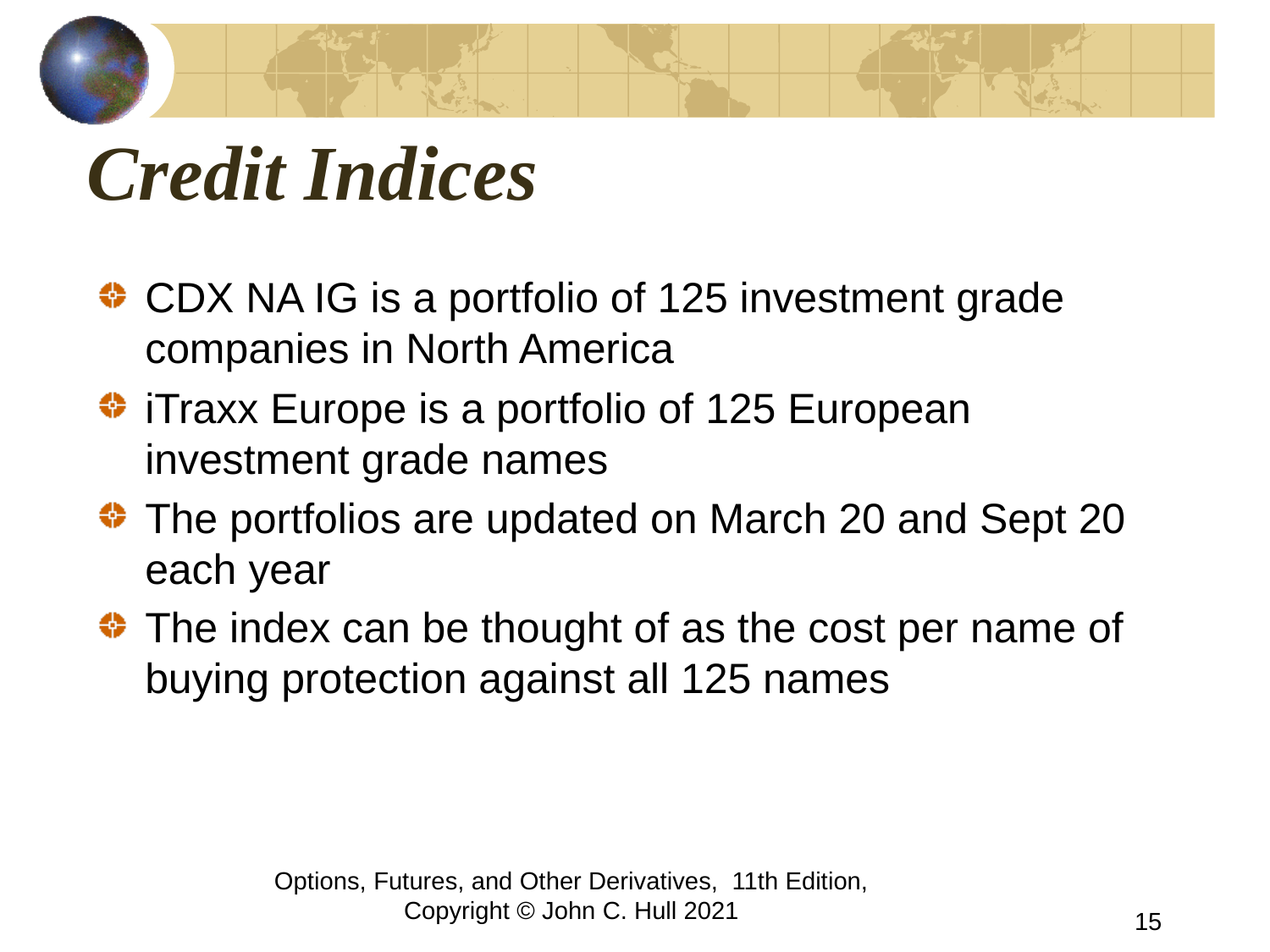

# Credit Indices
CDX NA IG is a portfolio of 125 investment grade companies in North America
iTraxx Europe is a portfolio of 125 European investment grade names
The portfolios are updated on March 20 and Sept 20 each year
The index can be thought of as the cost per name of buying protection against all 125 names
Options, Futures, and Other Derivatives,  11th Edition, Copyright © John C. Hull 2021
15